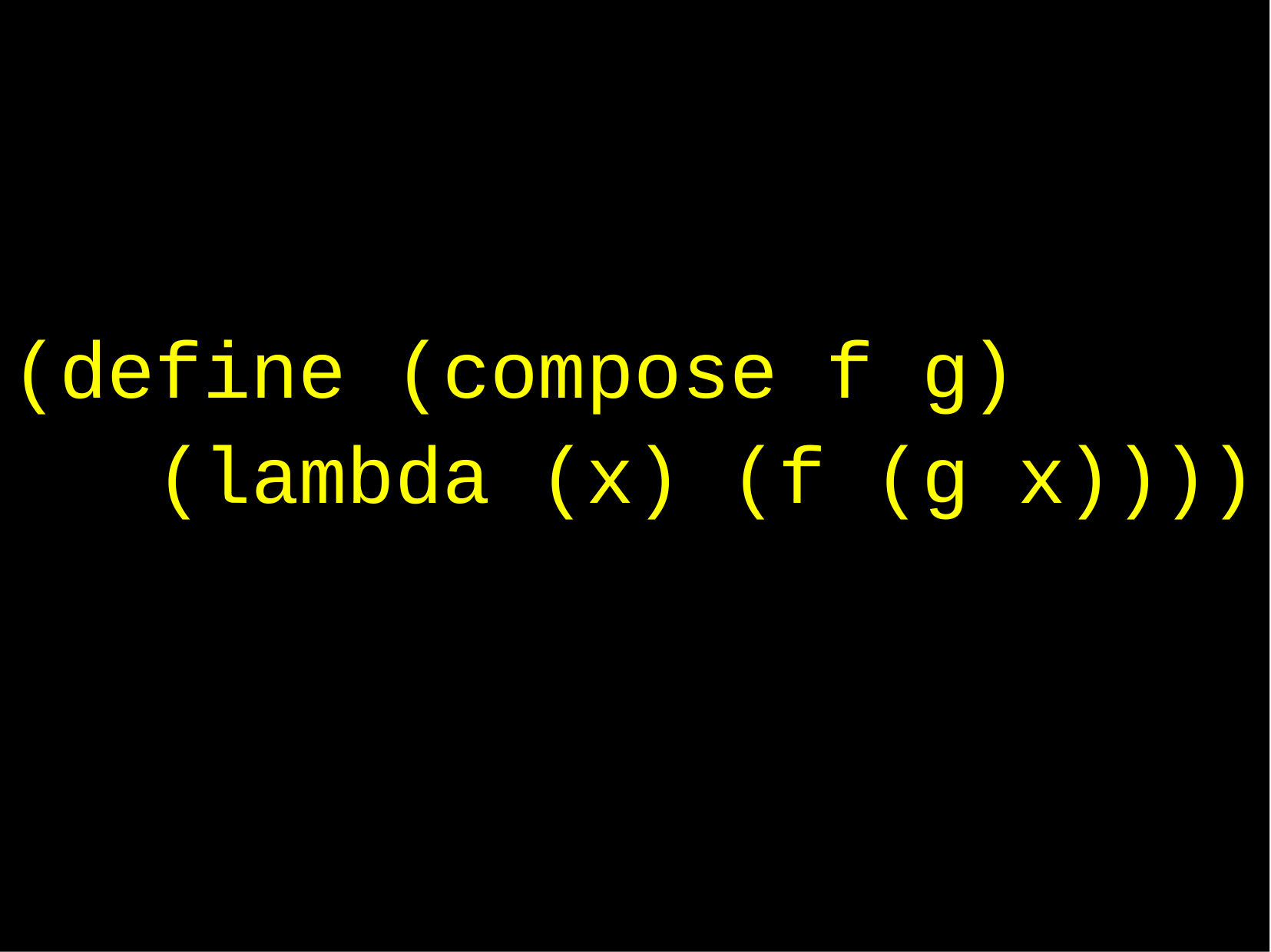

# (define (compose f g)  (lambda (x) (f (g x))))